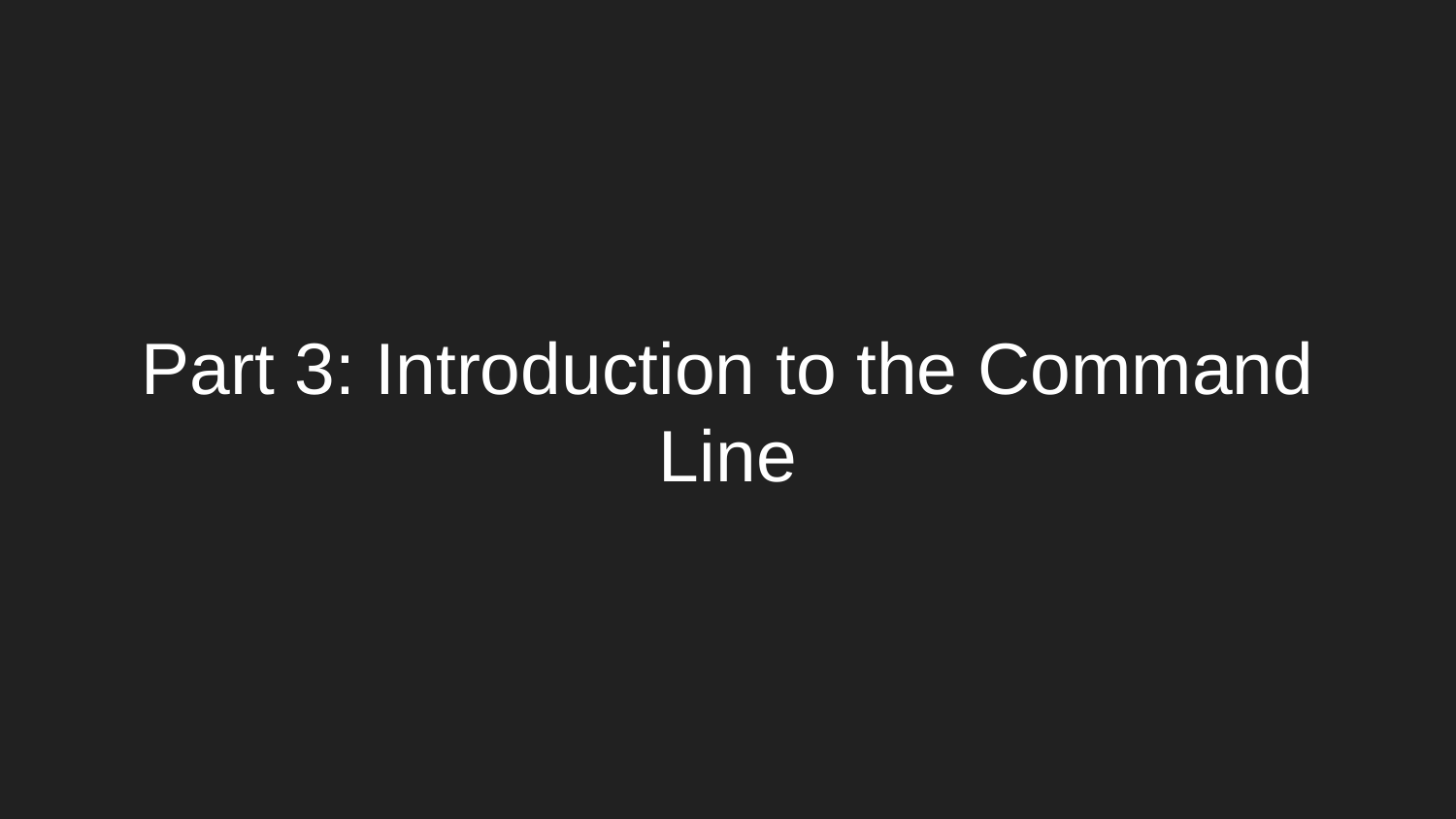

# Part 3: Introduction to the Command Line